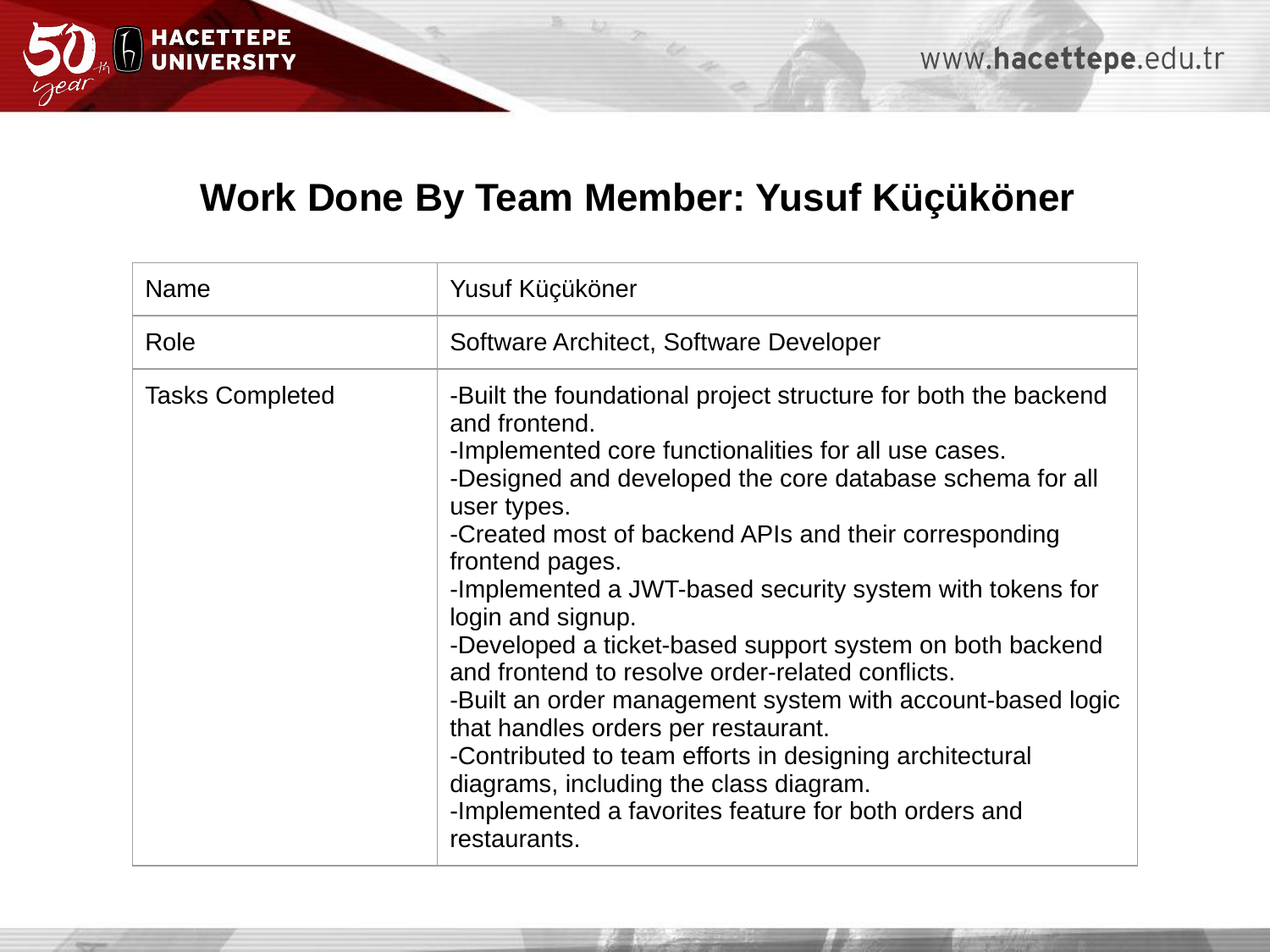

Work Done By Team Member: Yusuf Küçüköner
| Name | Yusuf Küçüköner |
| --- | --- |
| Role | Software Architect, Software Developer |
| Tasks Completed | -Built the foundational project structure for both the backend and frontend. -Implemented core functionalities for all use cases. -Designed and developed the core database schema for all user types. -Created most of backend APIs and their corresponding frontend pages. -Implemented a JWT-based security system with tokens for login and signup. -Developed a ticket-based support system on both backend and frontend to resolve order-related conflicts. -Built an order management system with account-based logic that handles orders per restaurant. -Contributed to team efforts in designing architectural diagrams, including the class diagram. -Implemented a favorites feature for both orders and restaurants. |